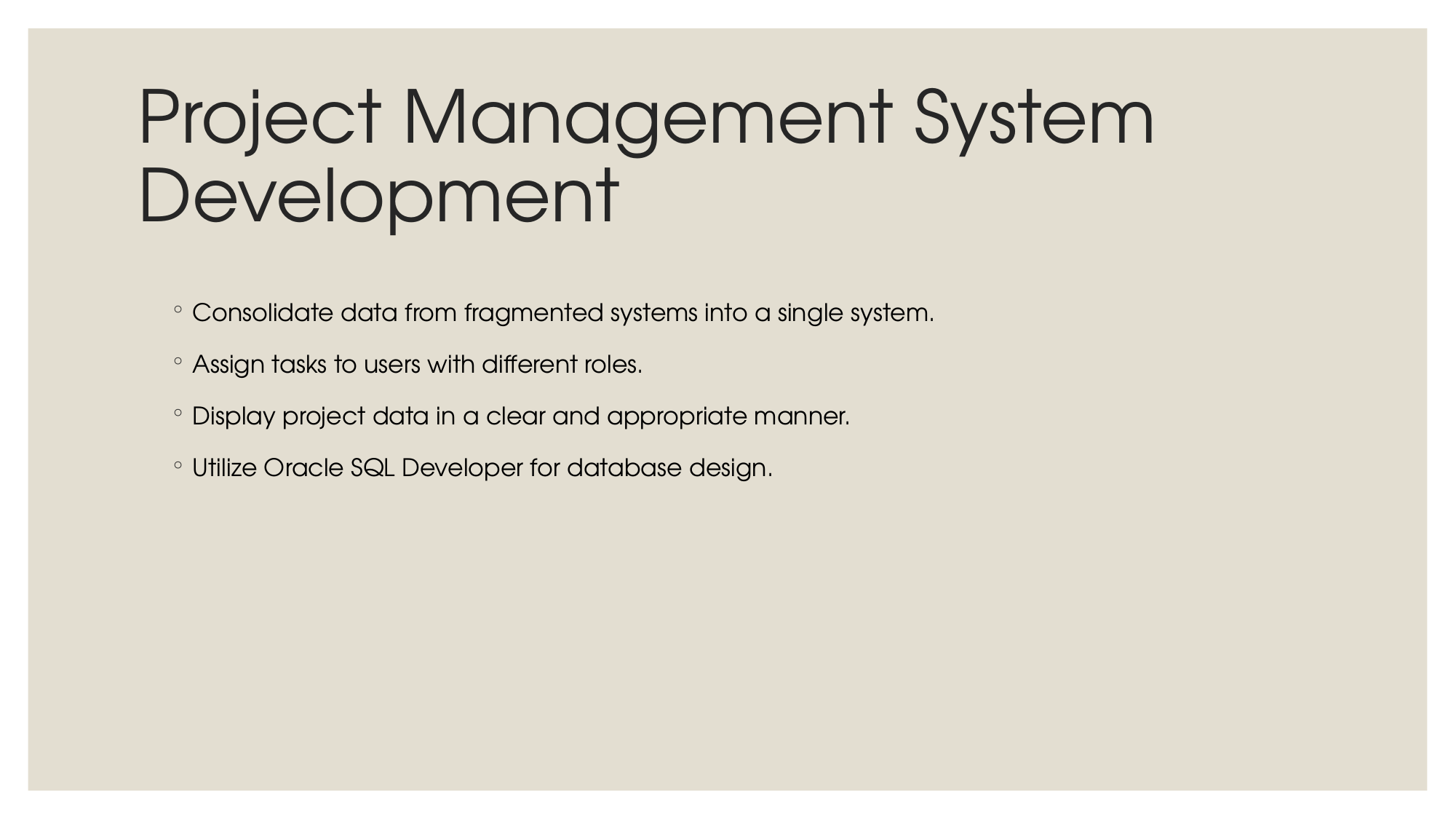

# Project Management System Development

Consolidate data from fragmented systems into a single system.
Assign tasks to users with different roles.
Display project data in a clear and appropriate manner.
Utilize Oracle SQL Developer for database design.